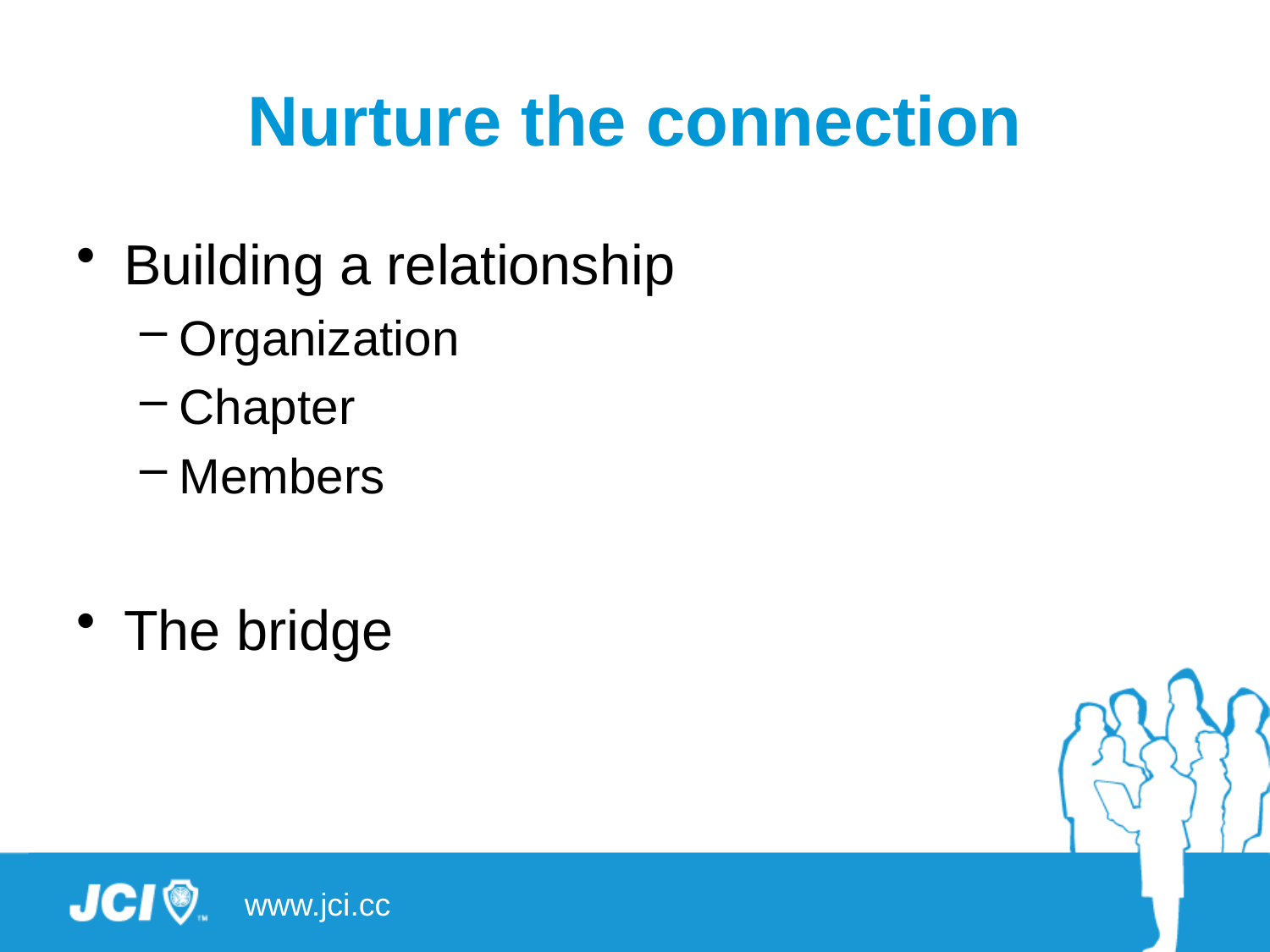

# Nurture the connection
Building a relationship
Organization
Chapter
Members

The bridge